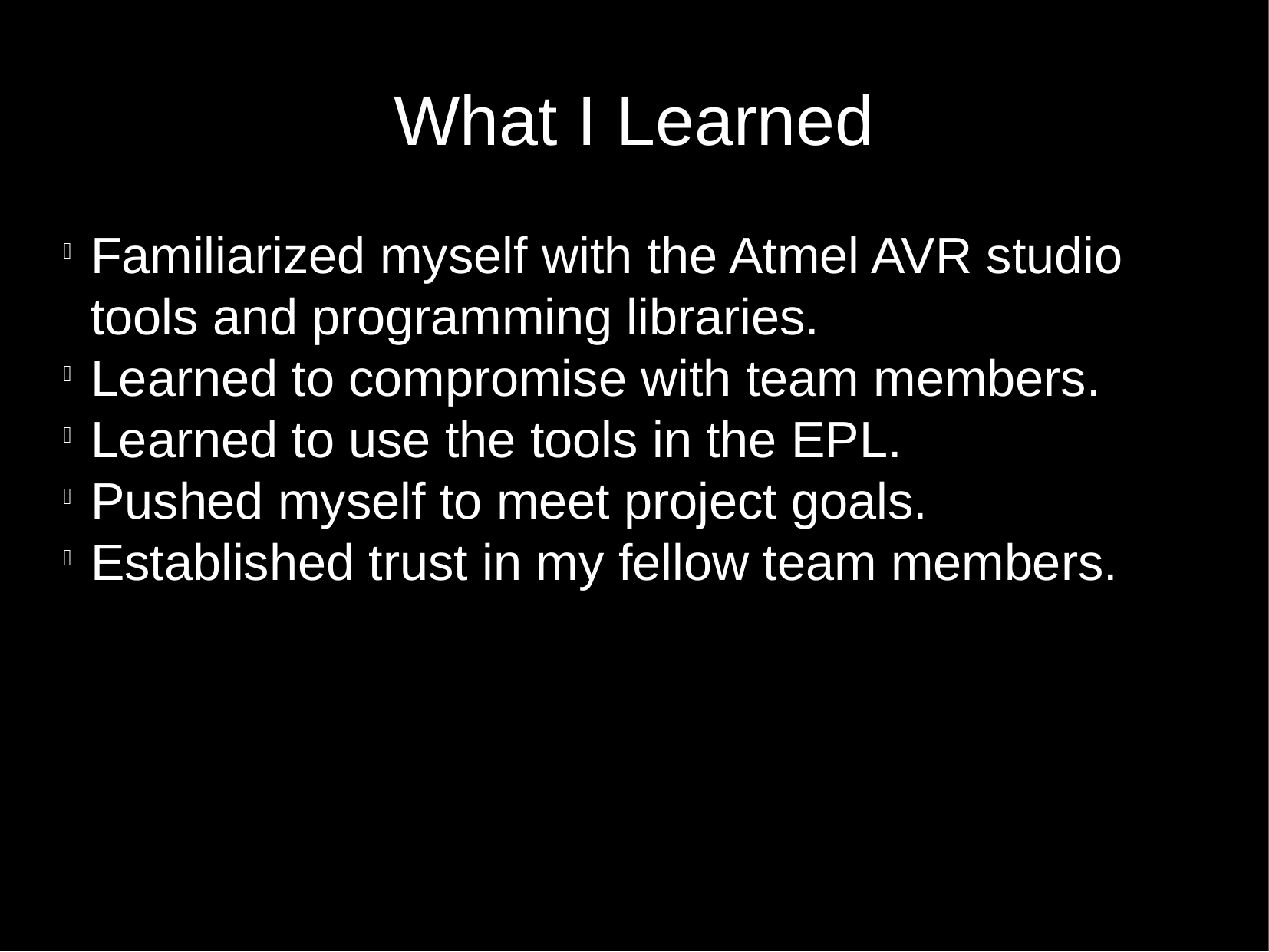

What I Learned
Familiarized myself with the Atmel AVR studio tools and programming libraries.
Learned to compromise with team members.
Learned to use the tools in the EPL.
Pushed myself to meet project goals.
Established trust in my fellow team members.